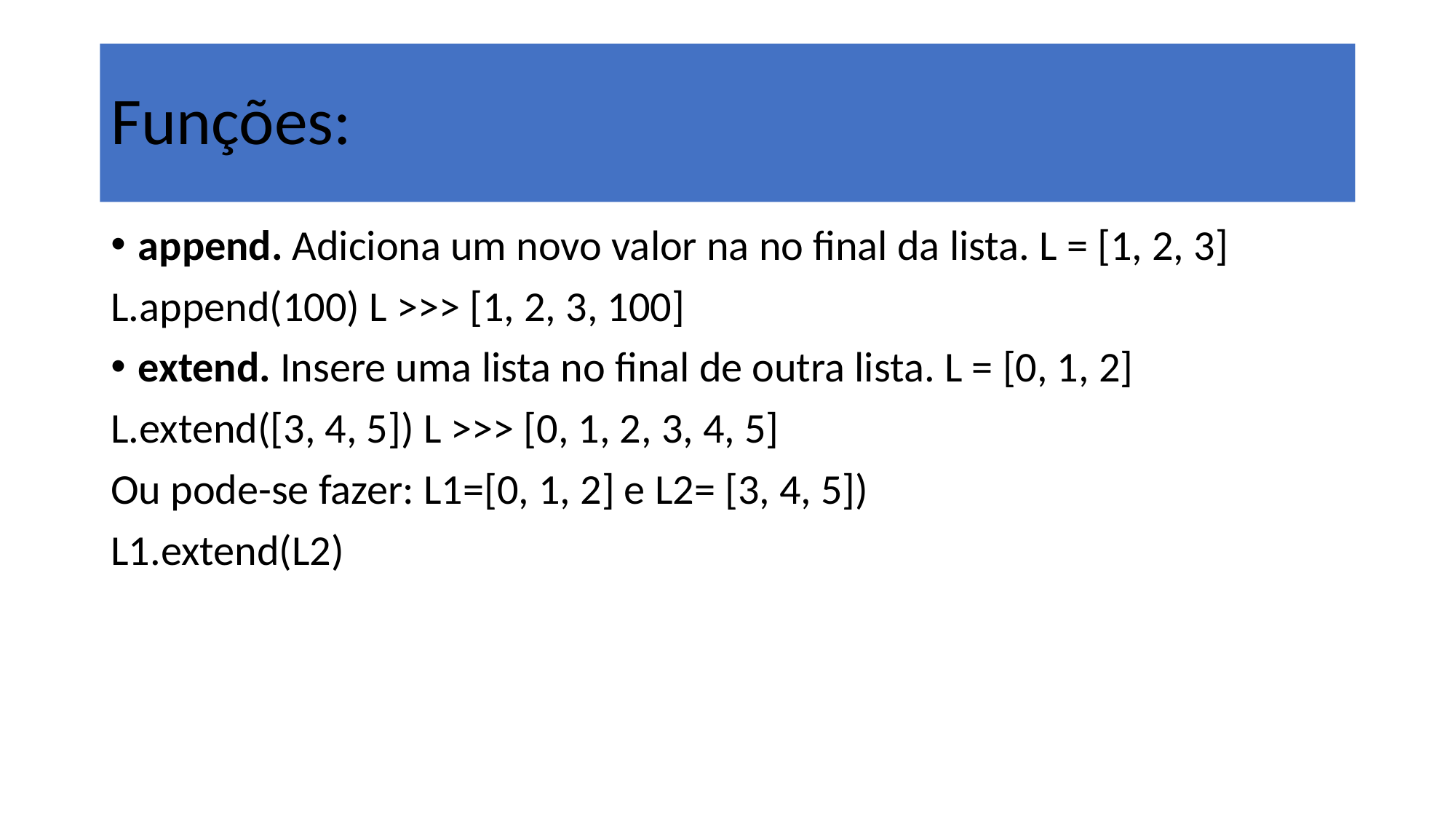

# Funções:
append. Adiciona um novo valor na no final da lista. L = [1, 2, 3]
L.append(100) L >>> [1, 2, 3, 100]
extend. Insere uma lista no final de outra lista. L = [0, 1, 2]
L.extend([3, 4, 5]) L >>> [0, 1, 2, 3, 4, 5]
Ou pode-se fazer: L1=[0, 1, 2] e L2= [3, 4, 5])
L1.extend(L2)